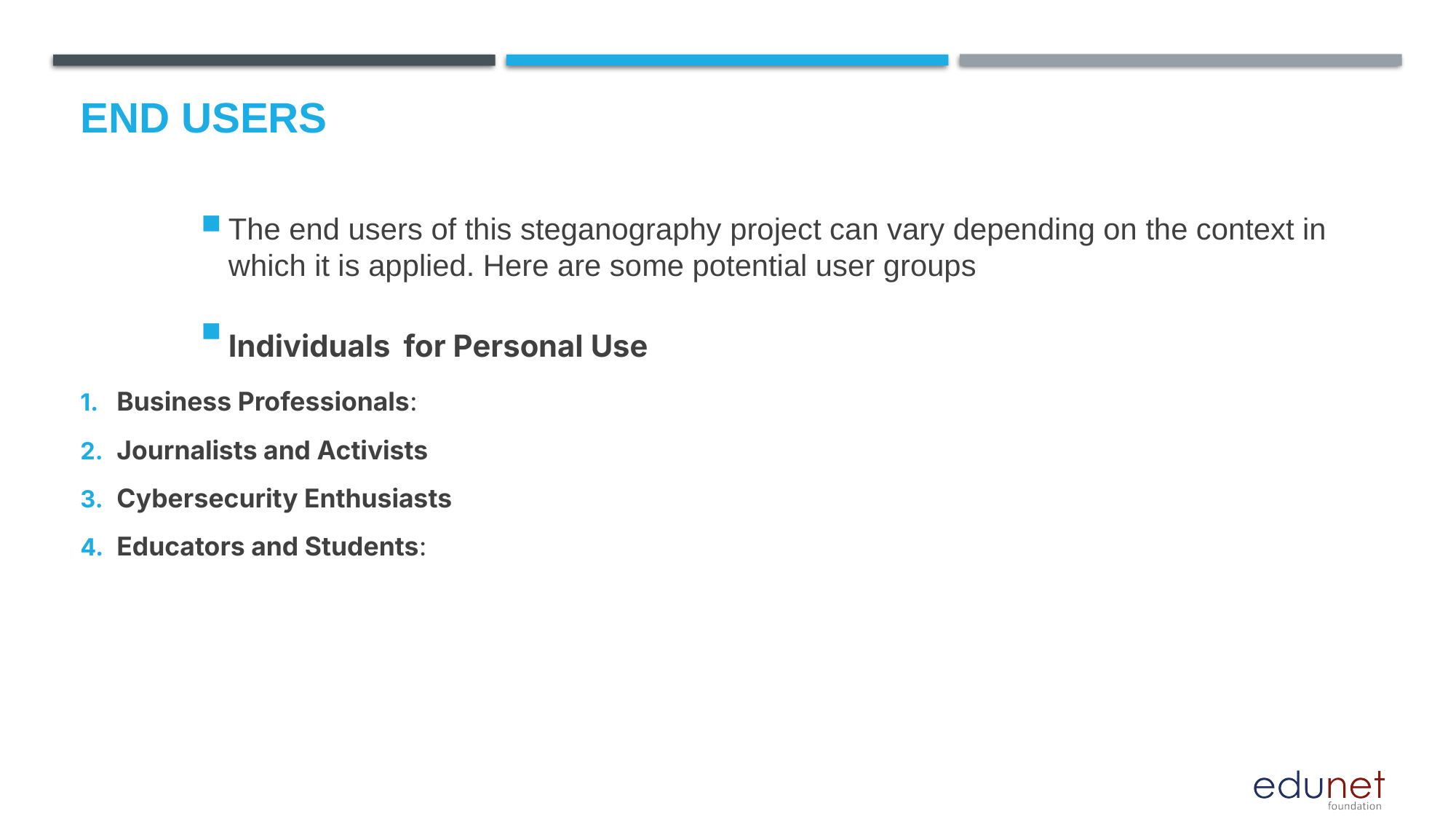

# End users
The end users of this steganography project can vary depending on the context in which it is applied. Here are some potential user groups
Individuals for Personal Use
Business Professionals:
Journalists and Activists
Cybersecurity Enthusiasts
Educators and Students: